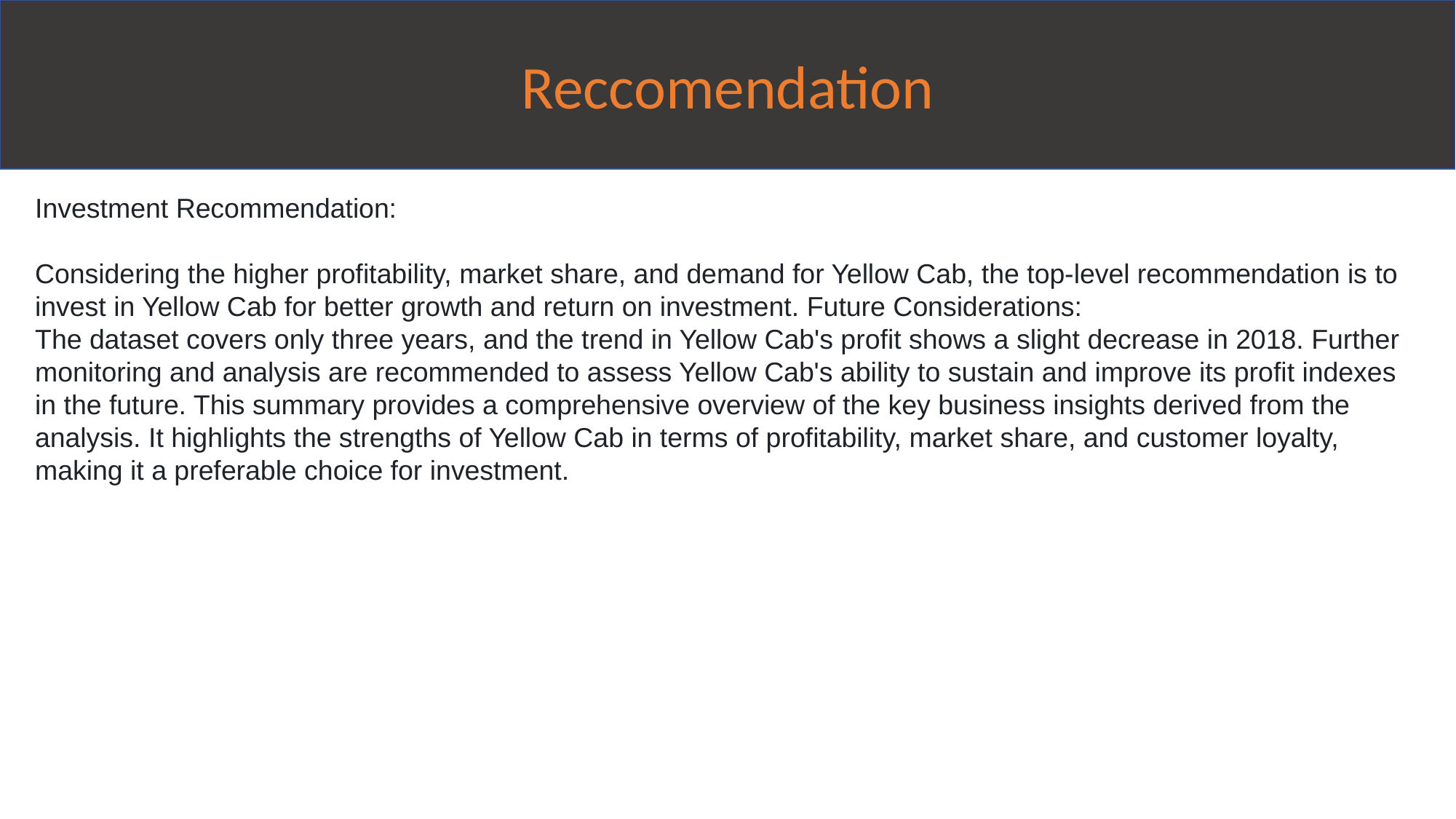

Reccomendation
Investment Recommendation:

Considering the higher profitability, market share, and demand for Yellow Cab, the top-level recommendation is to invest in Yellow Cab for better growth and return on investment. Future Considerations:
The dataset covers only three years, and the trend in Yellow Cab's profit shows a slight decrease in 2018. Further monitoring and analysis are recommended to assess Yellow Cab's ability to sustain and improve its profit indexes in the future. This summary provides a comprehensive overview of the key business insights derived from the analysis. It highlights the strengths of Yellow Cab in terms of profitability, market share, and customer loyalty, making it a preferable choice for investment.